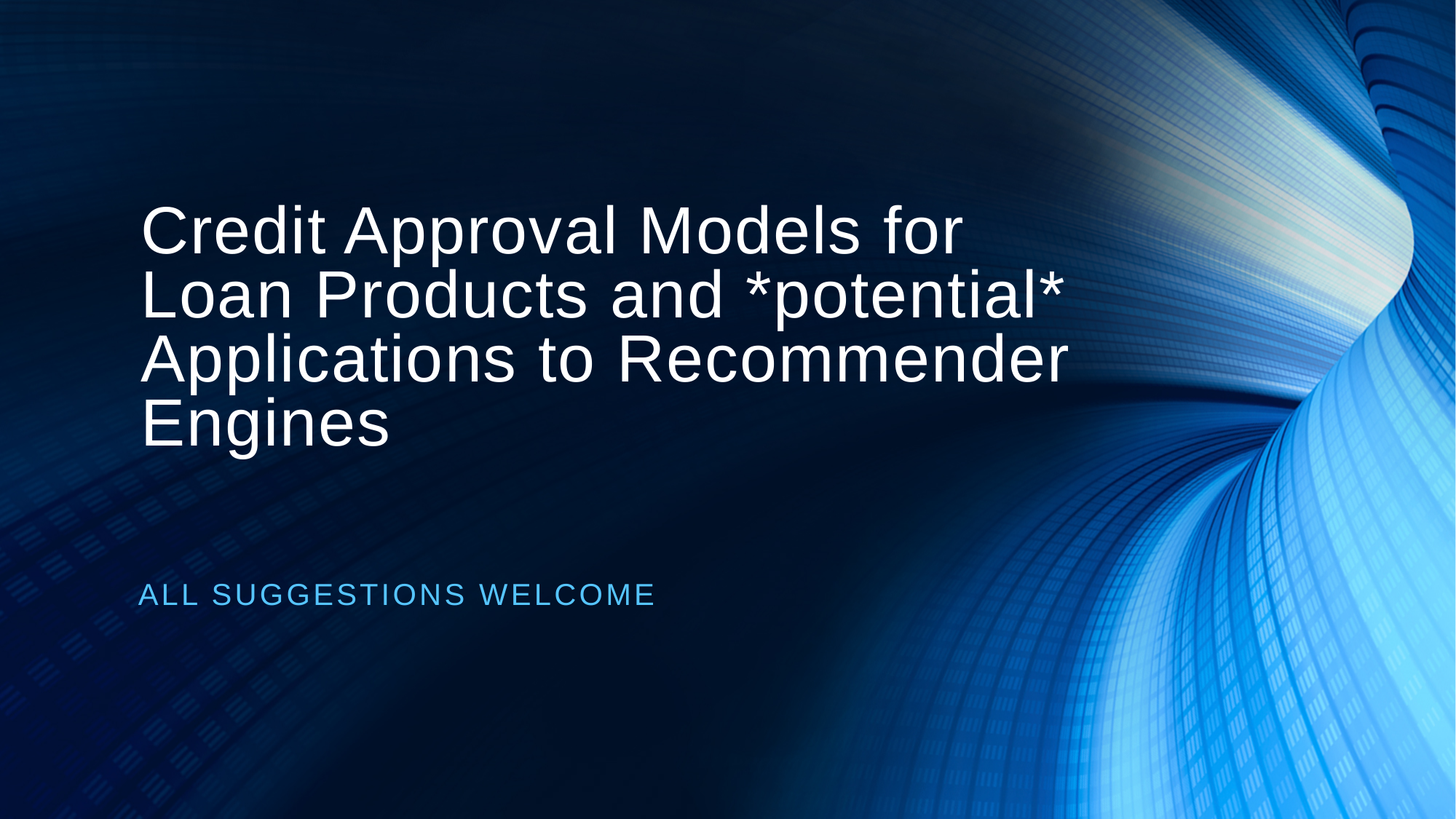

# Credit Approval Models for Loan Products and *potential* Applications to Recommender Engines
ALL SUGGESTIOns WELCOME